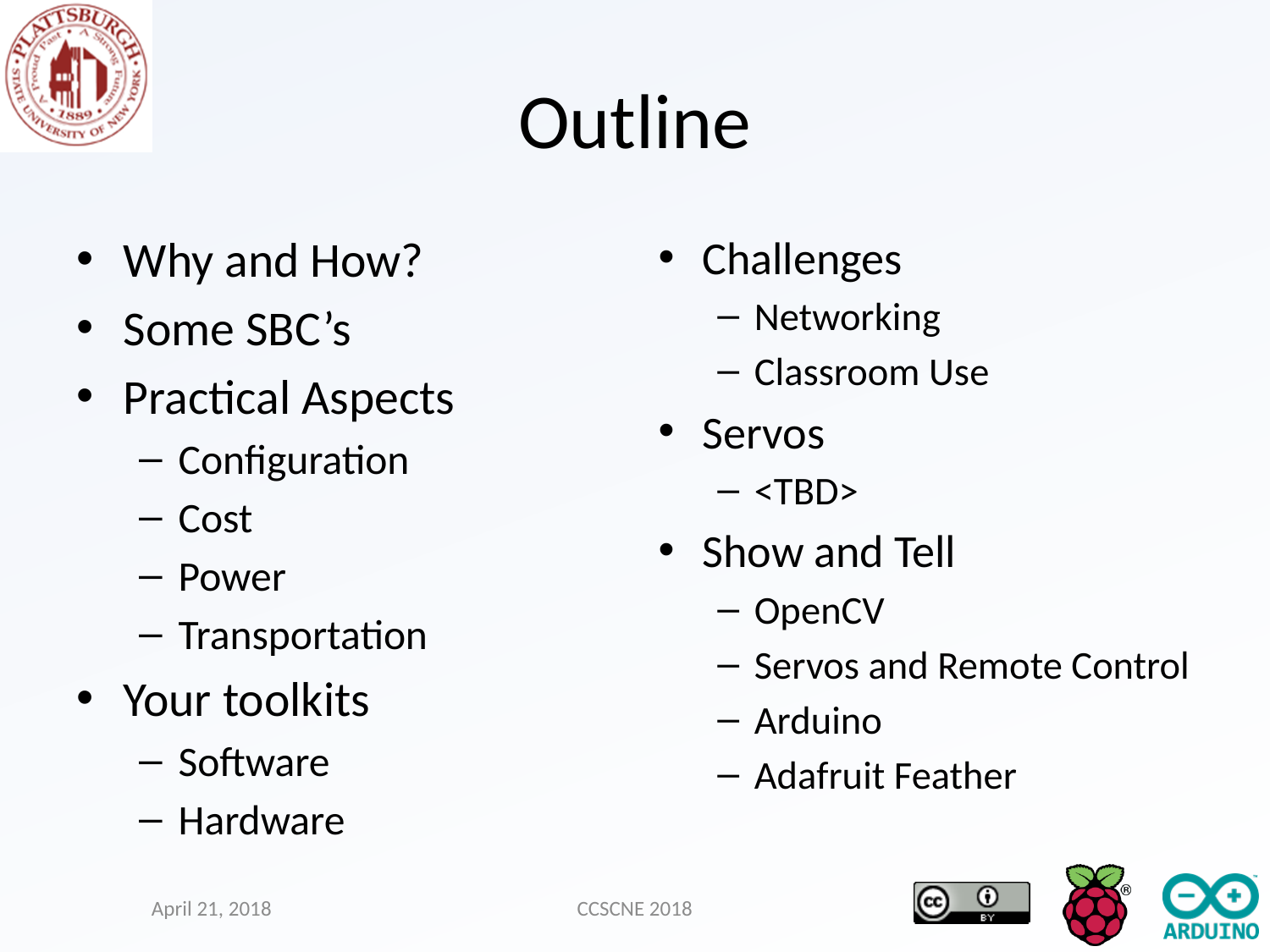

# Outline
Why and How?
Some SBC’s
Practical Aspects
Configuration
Cost
Power
Transportation
Your toolkits
Software
Hardware
Challenges
Networking
Classroom Use
Servos
<TBD>
Show and Tell
OpenCV
Servos and Remote Control
Arduino
Adafruit Feather
April 21, 2018
CCSCNE 2018